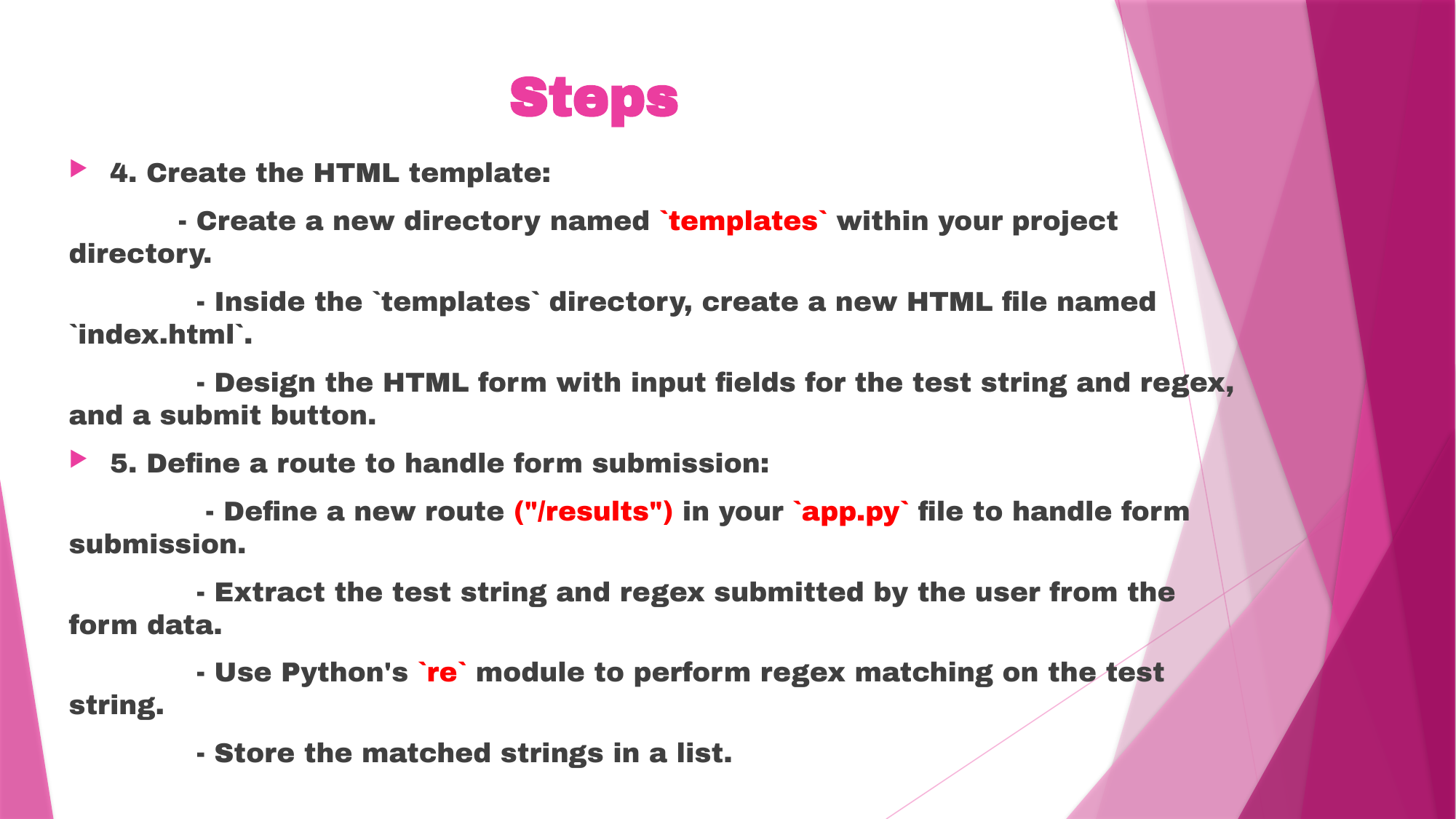

# Steps
4. Create the HTML template:
	- Create a new directory named `templates` within your project directory.
	  - Inside the `templates` directory, create a new HTML file named `index.html`.
	  - Design the HTML form with input fields for the test string and regex, and a submit button.
5. Define a route to handle form submission:
	   - Define a new route ("/results") in your `app.py` file to handle form submission.
	  - Extract the test string and regex submitted by the user from the form data.
	  - Use Python's `re` module to perform regex matching on the test string.
	  - Store the matched strings in a list.